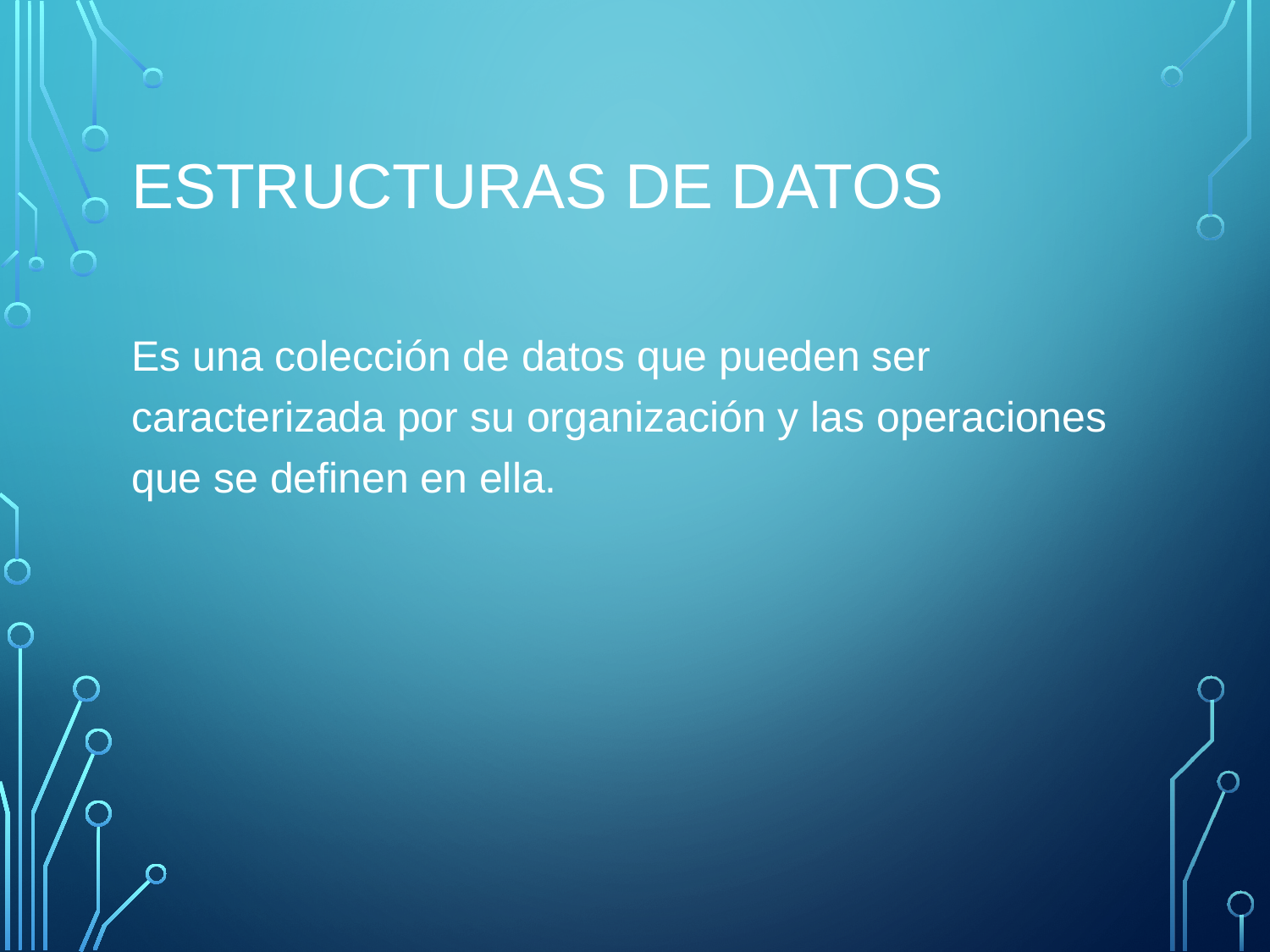

# Estructuras de datos
Es una colección de datos que pueden ser caracterizada por su organización y las operaciones que se definen en ella.